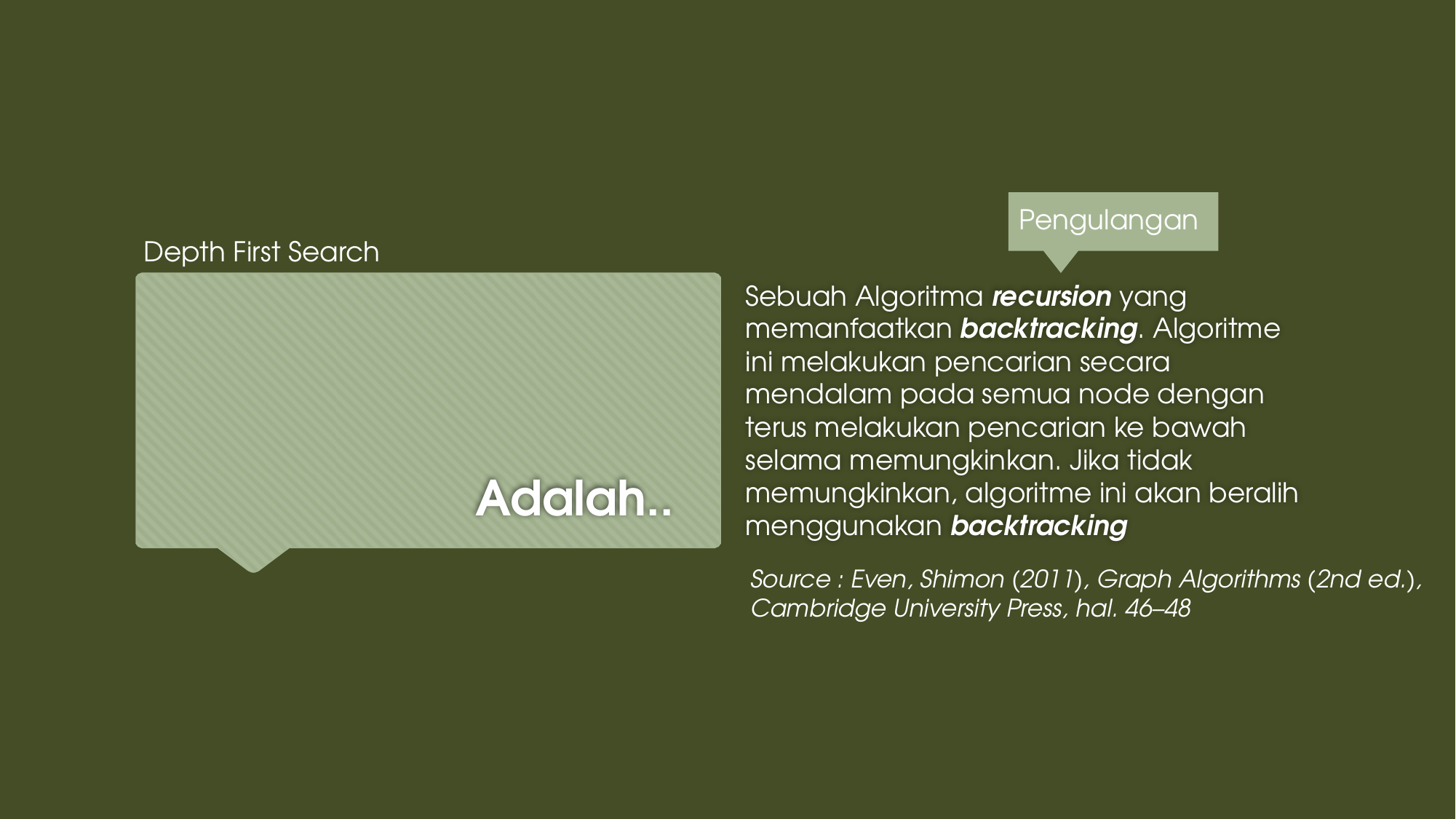

Pengulangan
Depth First Search
Sebuah Algoritma recursion yang memanfaatkan backtracking. Algoritme ini melakukan pencarian secara mendalam pada semua node dengan terus melakukan pencarian ke bawah selama memungkinkan. Jika tidak memungkinkan, algoritme ini akan beralih menggunakan backtracking

# Adalah..

Source : Even, Shimon (2011), Graph Algorithms (2nd ed.),
Cambridge University Press, hal. 46–48